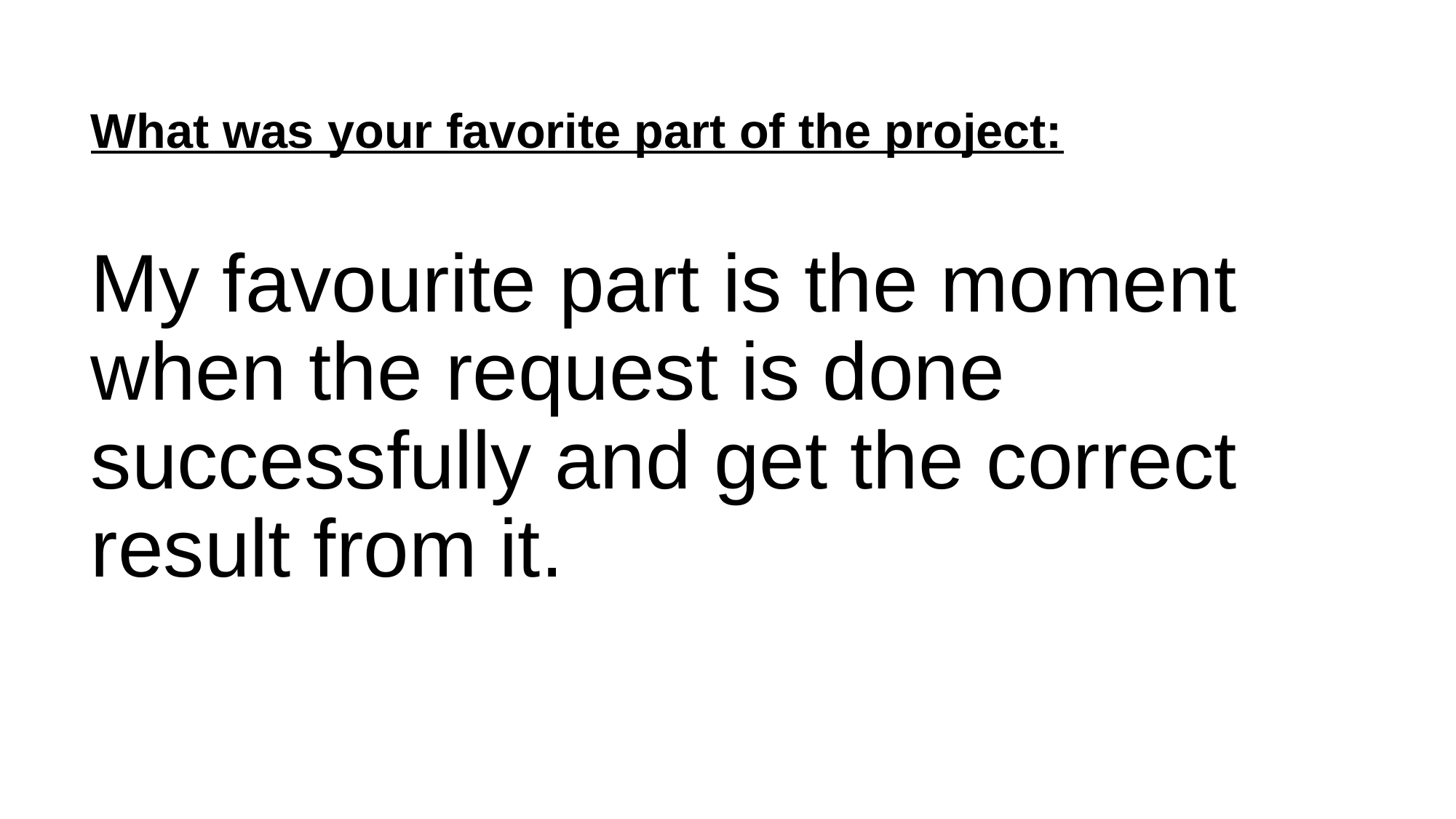

What was your favorite part of the project:

My favourite part is the moment when the request is done successfully and get the correct result from it.